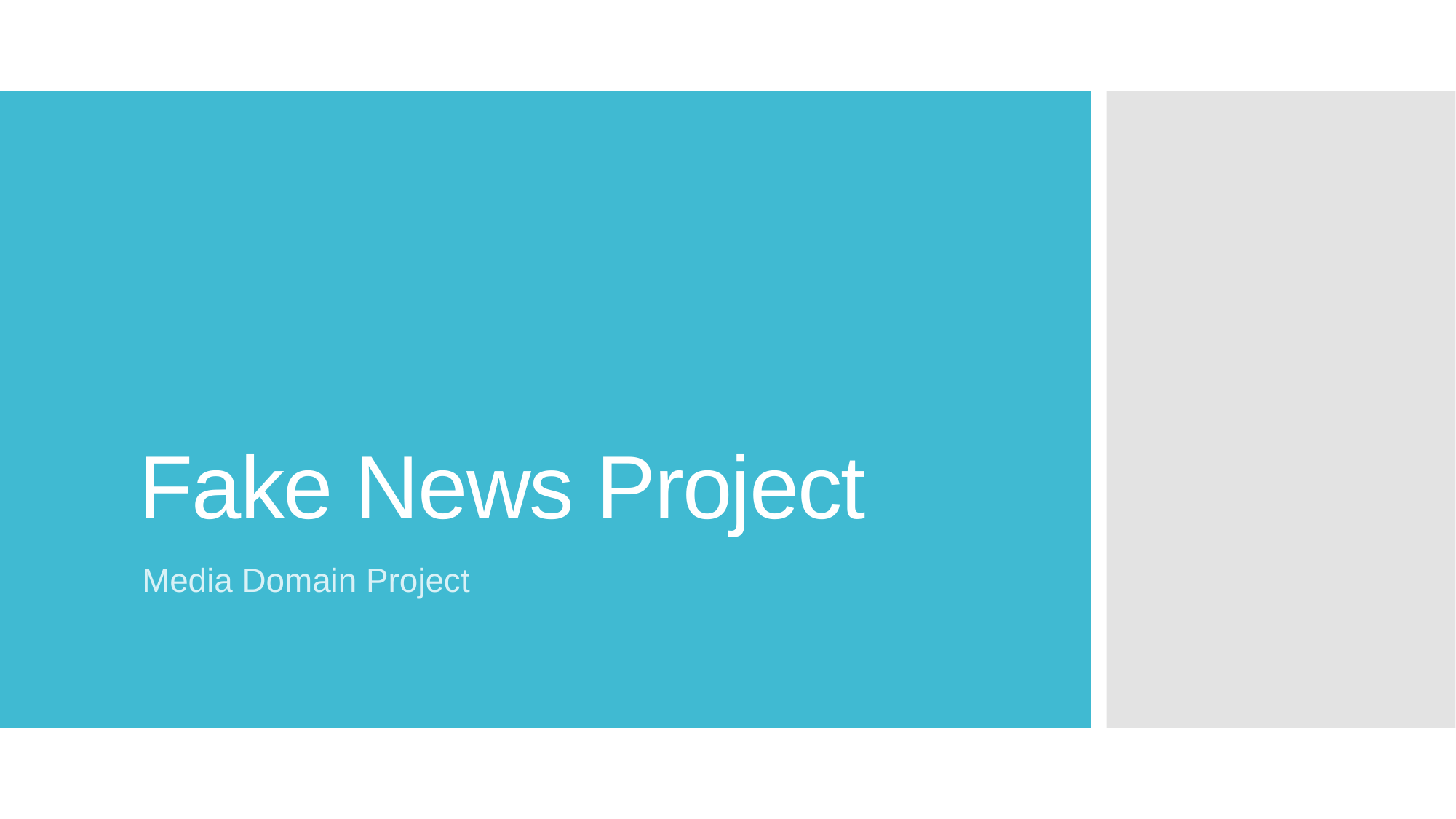

# Fake News Project
Media Domain Project